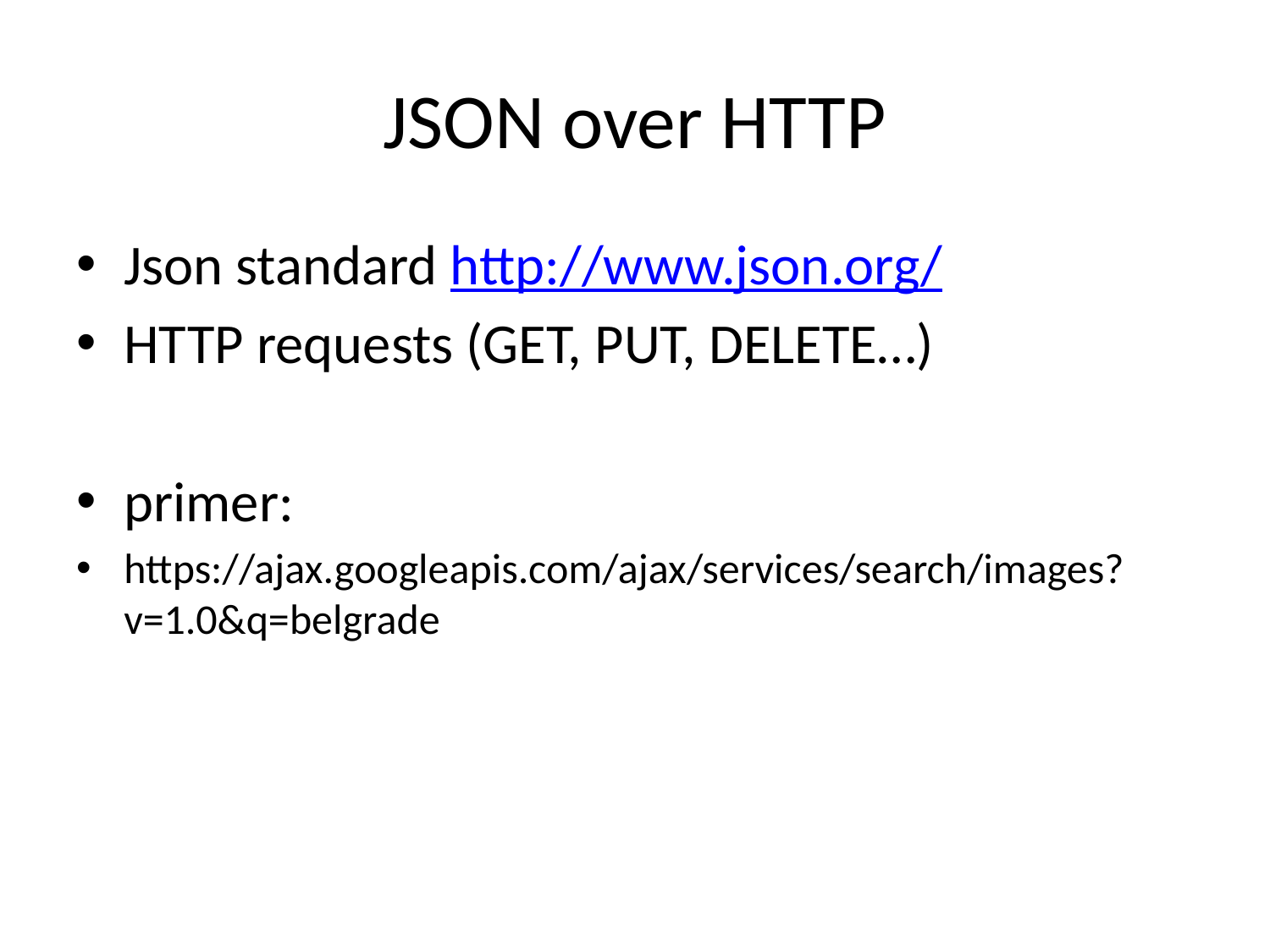

# JSON over HTTP
Json standard http://www.json.org/
HTTP requests (GET, PUT, DELETE…)

primer:
https://ajax.googleapis.com/ajax/services/search/images?v=1.0&q=belgrade